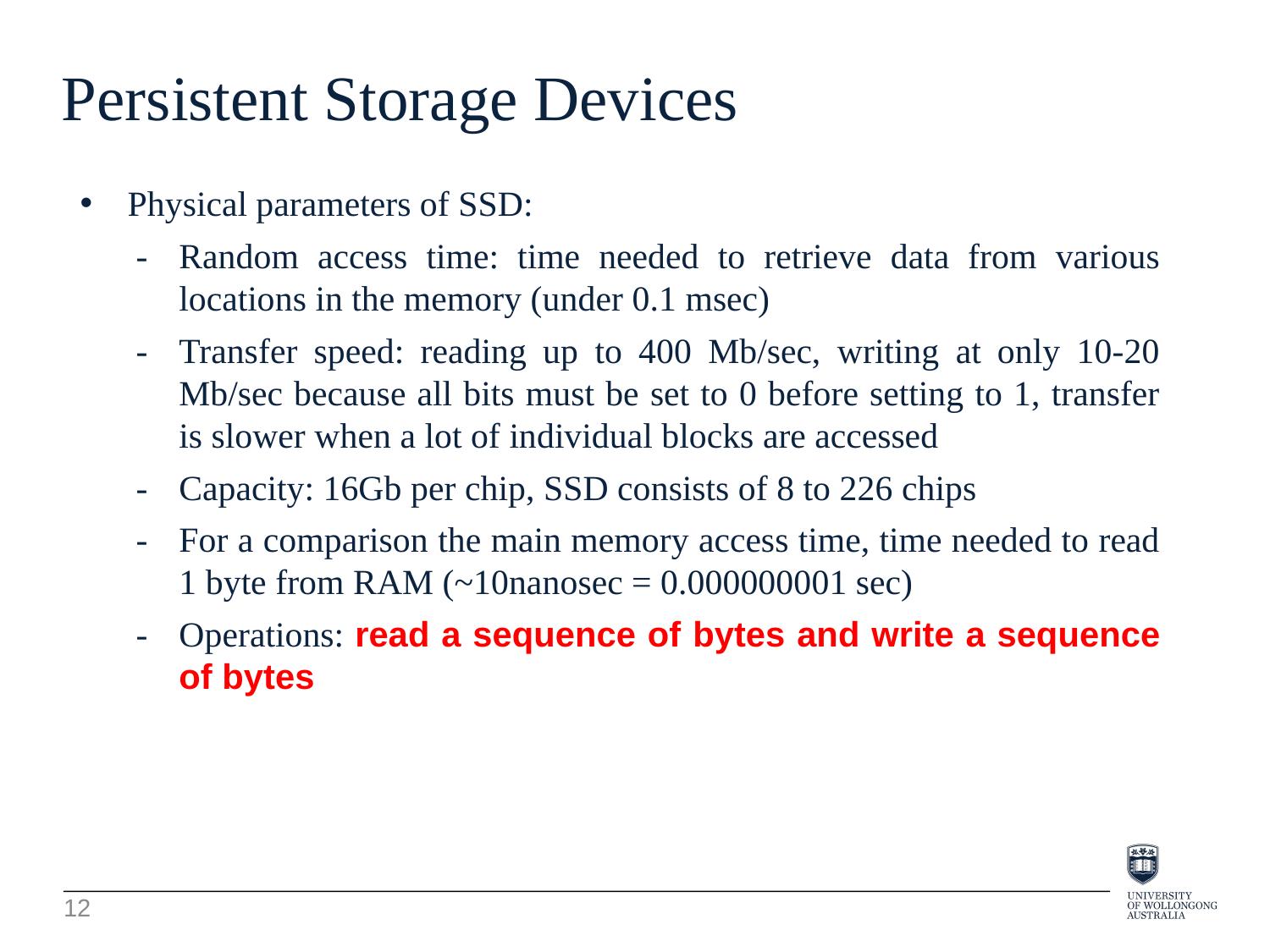

Persistent Storage Devices
Physical parameters of SSD:
-	Random access time: time needed to retrieve data from various locations in the memory (under 0.1 msec)
-	Transfer speed: reading up to 400 Mb/sec, writing at only 10-20 Mb/sec because all bits must be set to 0 before setting to 1, transfer is slower when a lot of individual blocks are accessed
-	Capacity: 16Gb per chip, SSD consists of 8 to 226 chips
-	For a comparison the main memory access time, time needed to read 1 byte from RAM (~10nanosec = 0.000000001 sec)
-	Operations: read a sequence of bytes and write a sequence of bytes
12